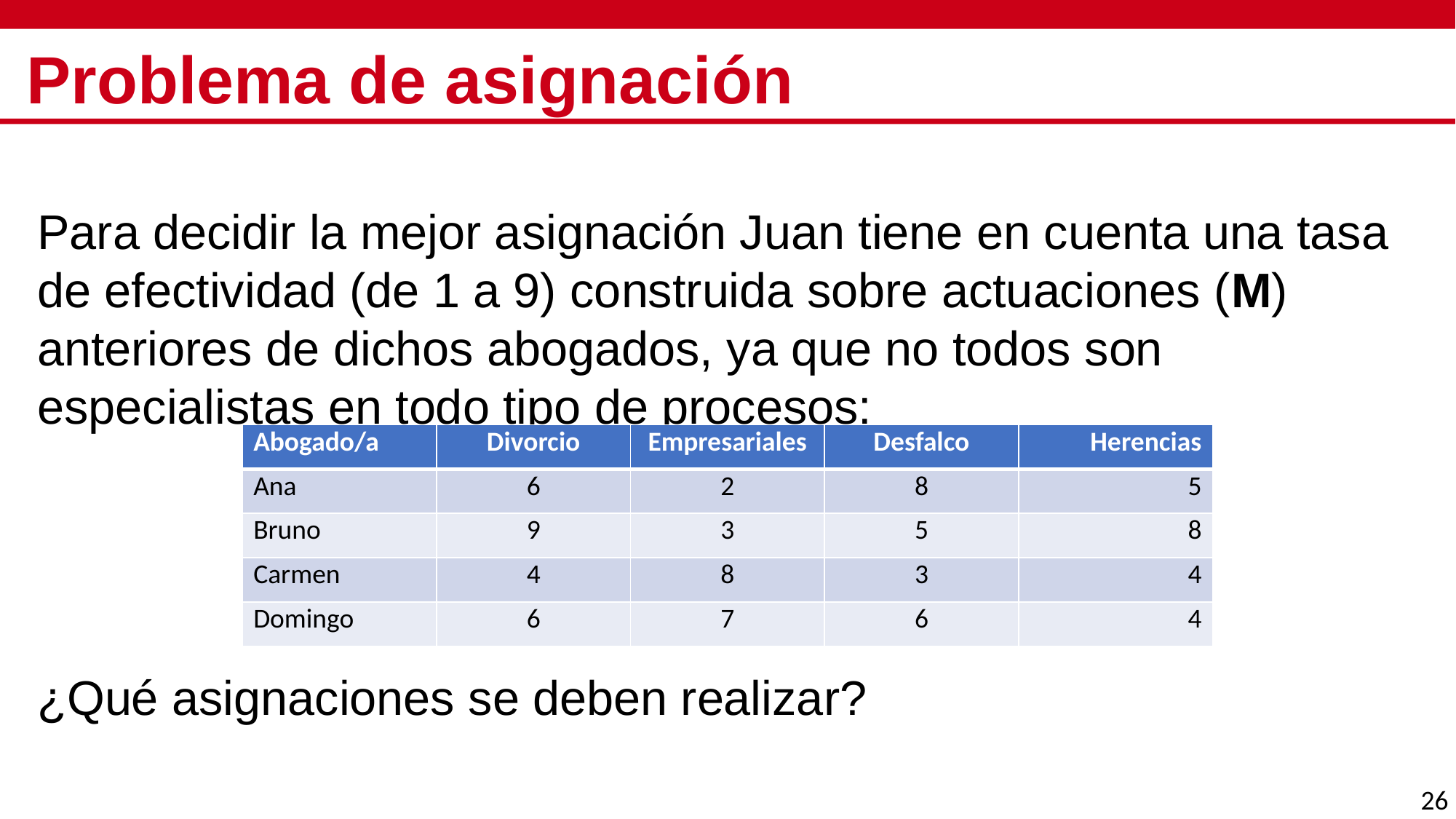

# Problema de asignación
Para decidir la mejor asignación Juan tiene en cuenta una tasa de efectividad (de 1 a 9) construida sobre actuaciones (M) anteriores de dichos abogados, ya que no todos son especialistas en todo tipo de procesos:

¿Qué asignaciones se deben realizar?
| Abogado/a | Divorcio | Empresariales | Desfalco | Herencias |
| --- | --- | --- | --- | --- |
| Ana | 6 | 2 | 8 | 5 |
| Bruno | 9 | 3 | 5 | 8 |
| Carmen | 4 | 8 | 3 | 4 |
| Domingo | 6 | 7 | 6 | 4 |
26